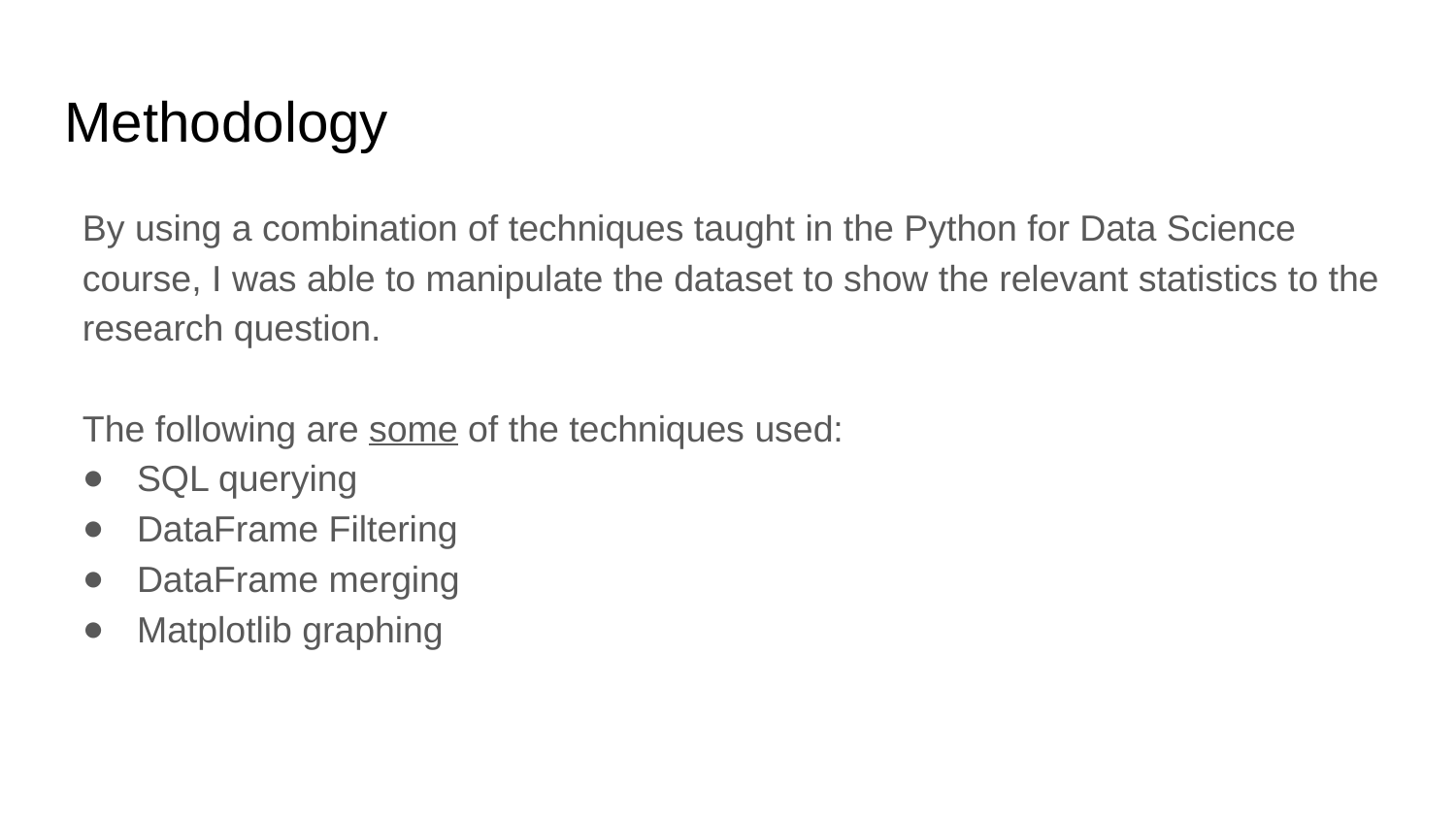

# Methodology
By using a combination of techniques taught in the Python for Data Science course, I was able to manipulate the dataset to show the relevant statistics to the research question.

The following are some of the techniques used:
SQL querying
DataFrame Filtering
DataFrame merging
Matplotlib graphing